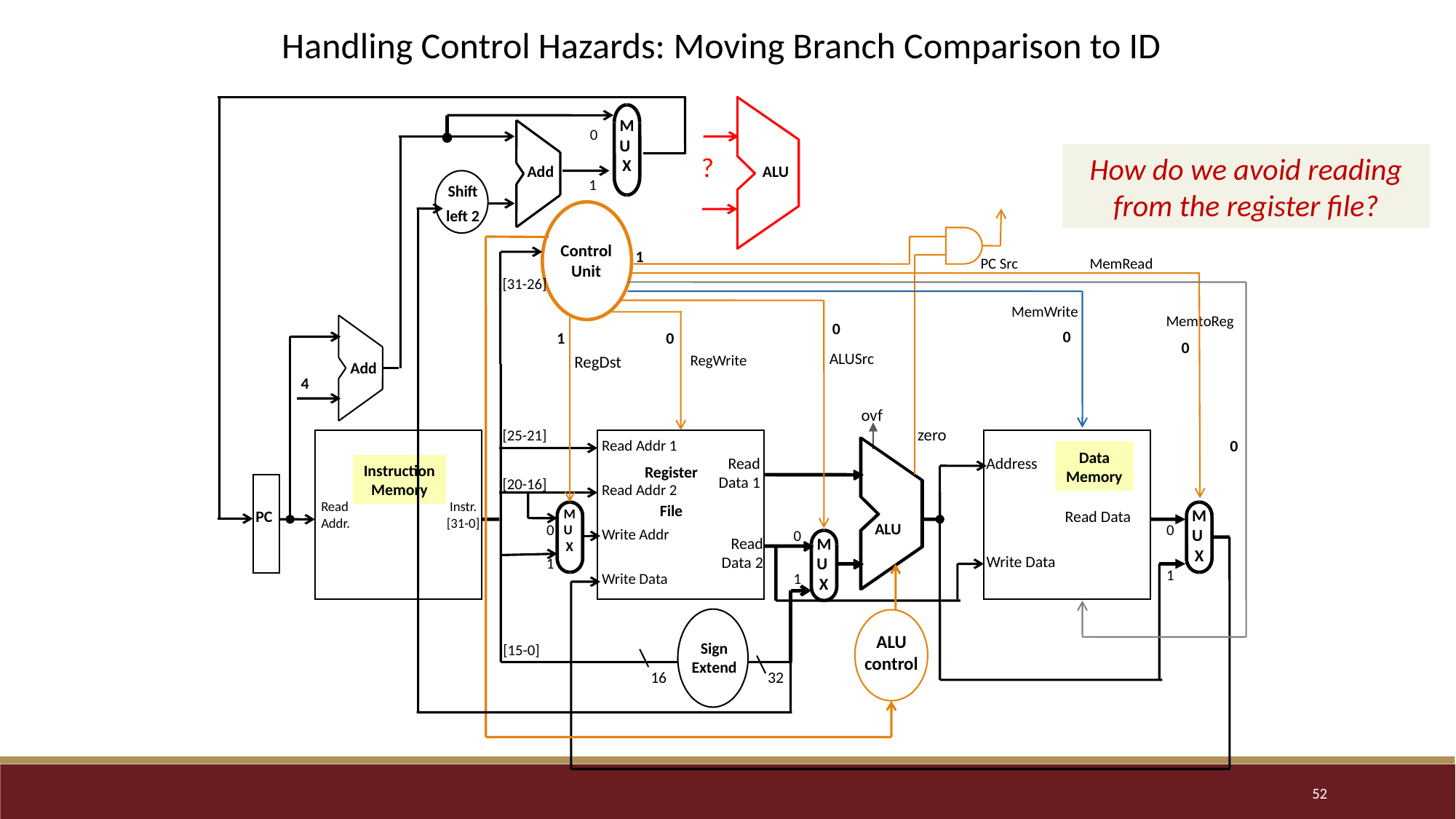

Handling Control Hazards: Moving Branch Comparison to ID

 M
 U
 X
0

Shift
left 2

How do we avoid reading from the register file?
?

ALU
Add

1

Control
Unit

ALU
control

1
PC Src
MemRead

[31-26]

MemWrite

MemtoReg
0

0

1
0
0

ALUSrc
RegWrite
RegDst
Add

4

ovf

zero
[25-21]

0
Read Addr 1

Data
Memory

Address
Read
 Data 1
Instruction
Memory
Register

File
[20-16]

Read Addr 2

Read
Addr.
Instr.
[31-0]
 M
 U
 X

 M
 U
 X

PC
Read Data
0
0
ALU
0

Write Addr

Read
 Data 2
 M
 U
 X

1

Write Data

1
1
Write Data

[15-0]
Sign
Extend

16

32

52